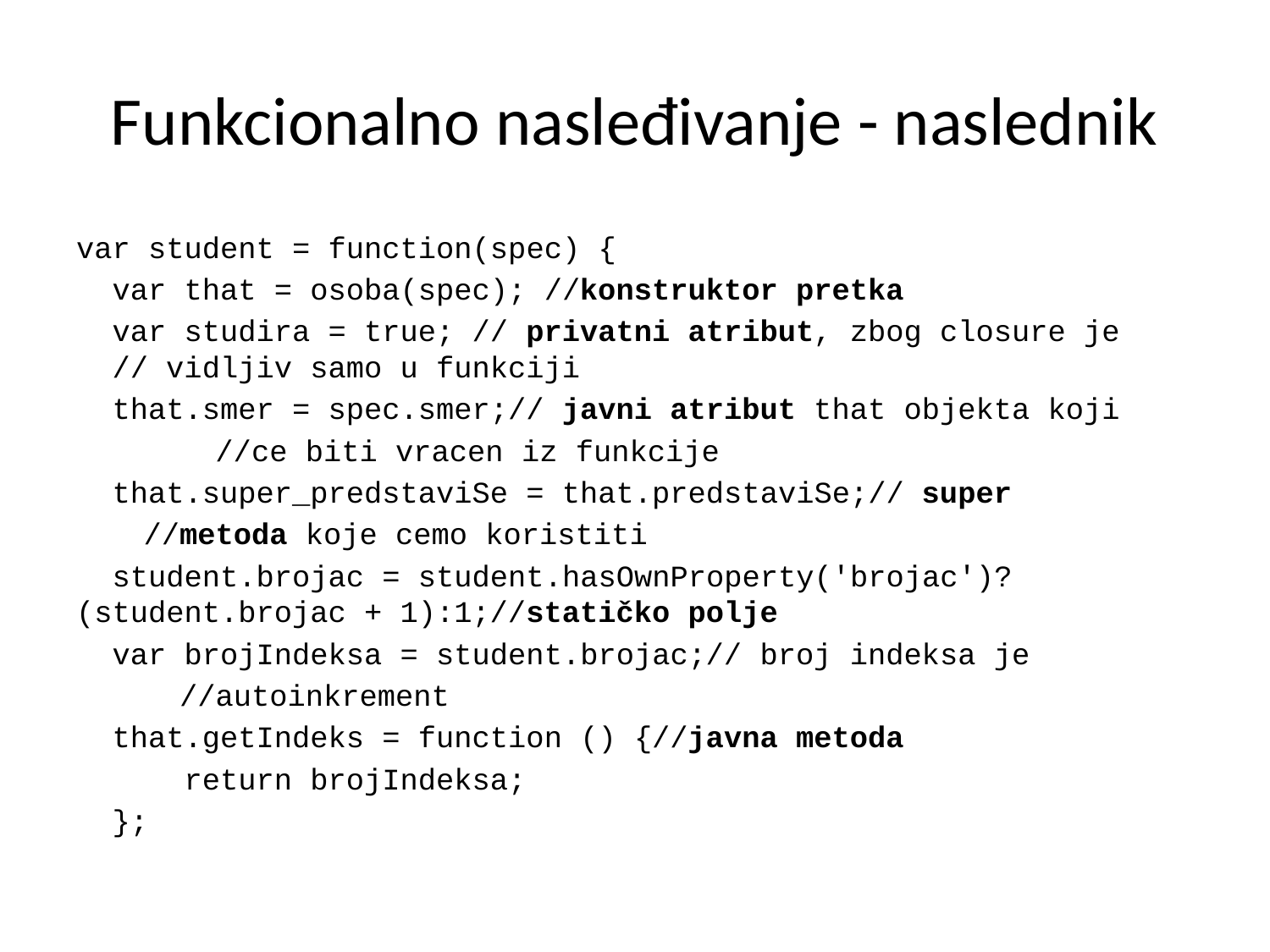

# Funkcionalno nasleđivanje - naslednik
var student = function(spec) {
  var that = osoba(spec); //konstruktor pretka
  var studira = true; // privatni atribut, zbog closure je 			  // vidljiv samo u funkciji
  that.smer = spec.smer;// javni atribut that objekta koji
			    //ce biti vracen iz funkcije
  that.super_predstaviSe = that.predstaviSe;// super
				//metoda koje cemo koristiti
  student.brojac = student.hasOwnProperty('brojac')? 			  (student.brojac + 1):1;//statičko polje
  var brojIndeksa = student.brojac;// broj indeksa je
					  //autoinkrement
  that.getIndeks = function () {//javna metoda
      return brojIndeksa;
  };